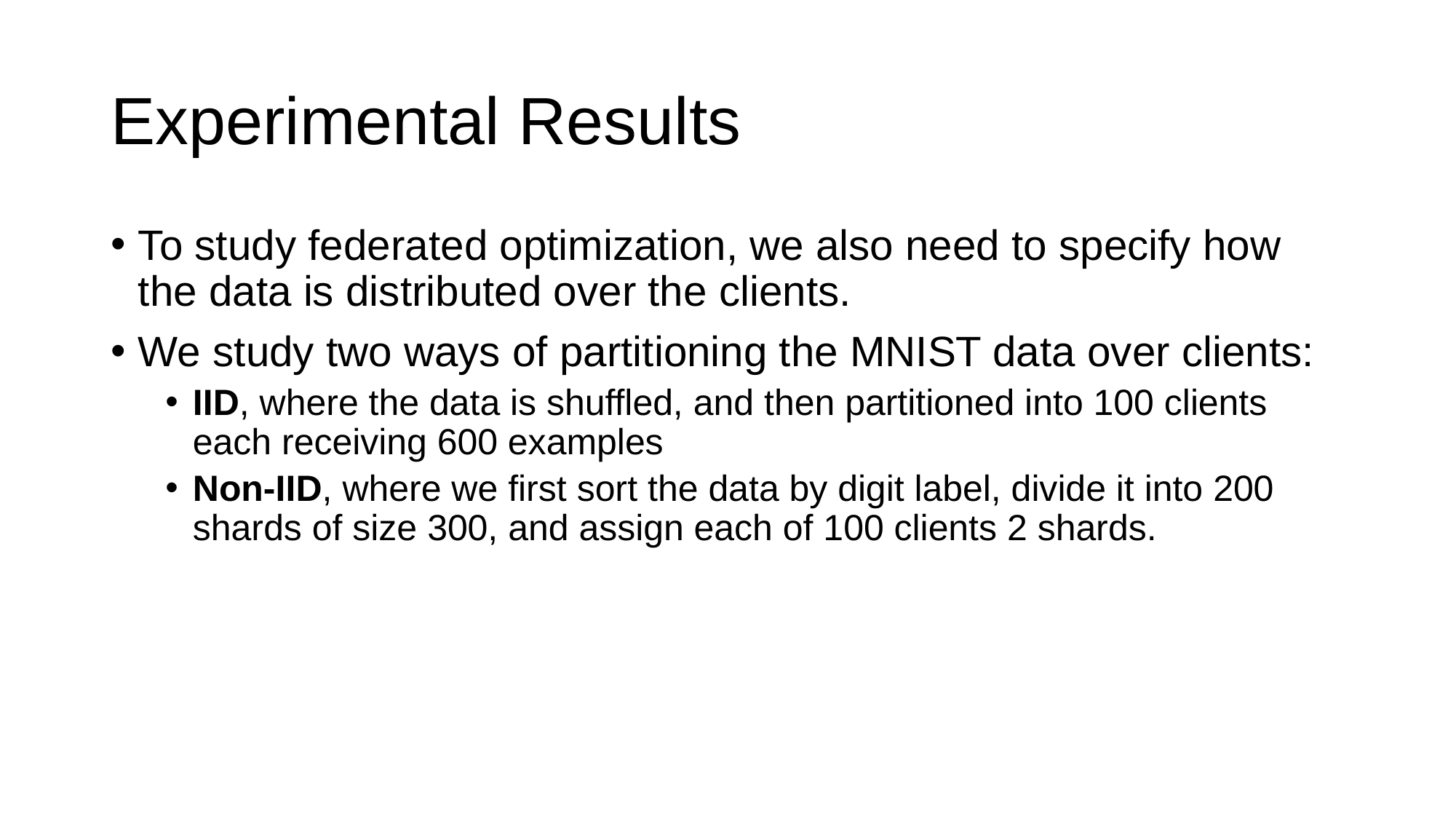

# Experimental Results
To study federated optimization, we also need to specify how the data is distributed over the clients.
We study two ways of partitioning the MNIST data over clients:
IID, where the data is shuffled, and then partitioned into 100 clients each receiving 600 examples
Non-IID, where we first sort the data by digit label, divide it into 200 shards of size 300, and assign each of 100 clients 2 shards.